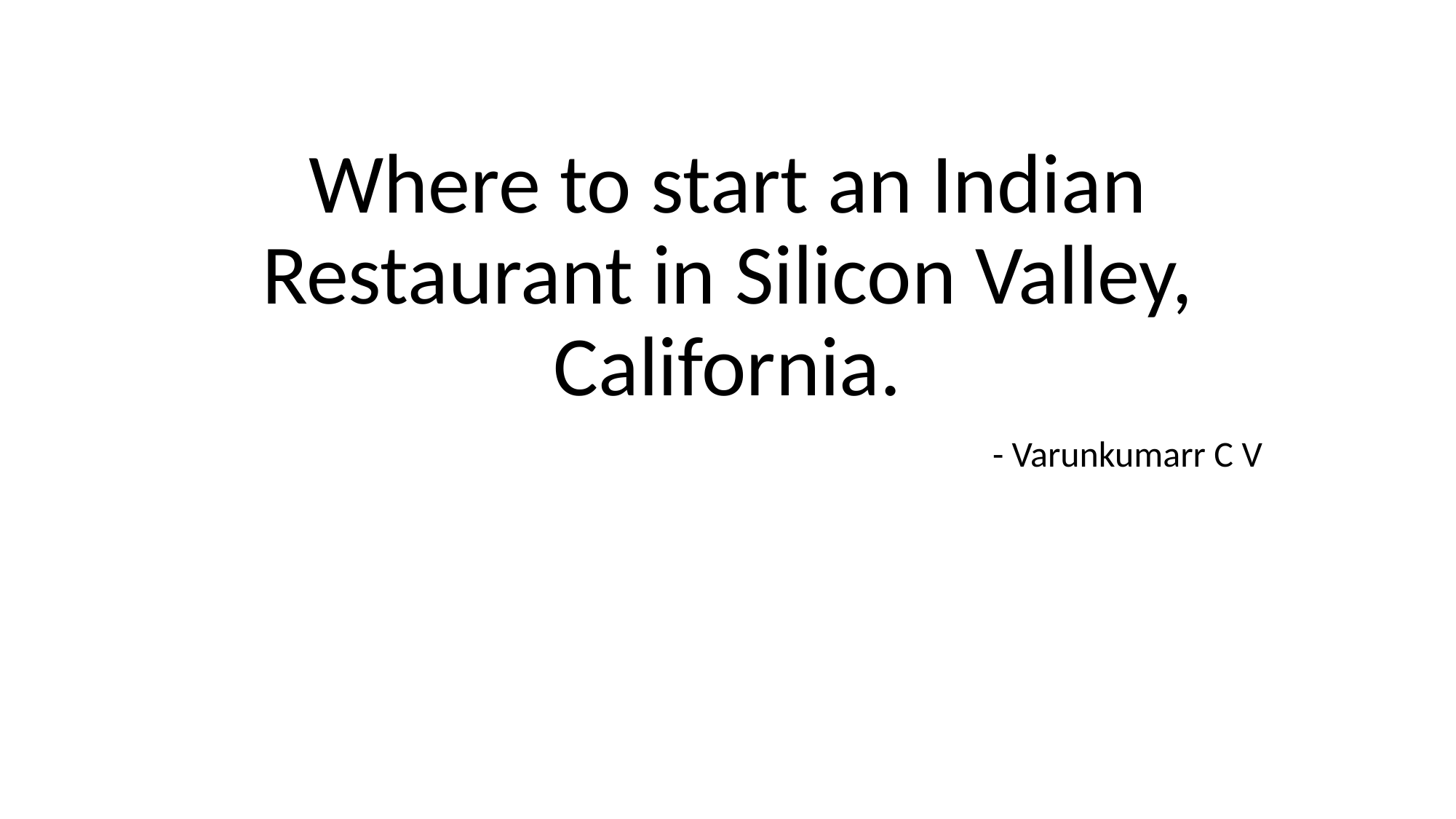

# Where to start an Indian Restaurant in Silicon Valley, California.
- Varunkumarr C V